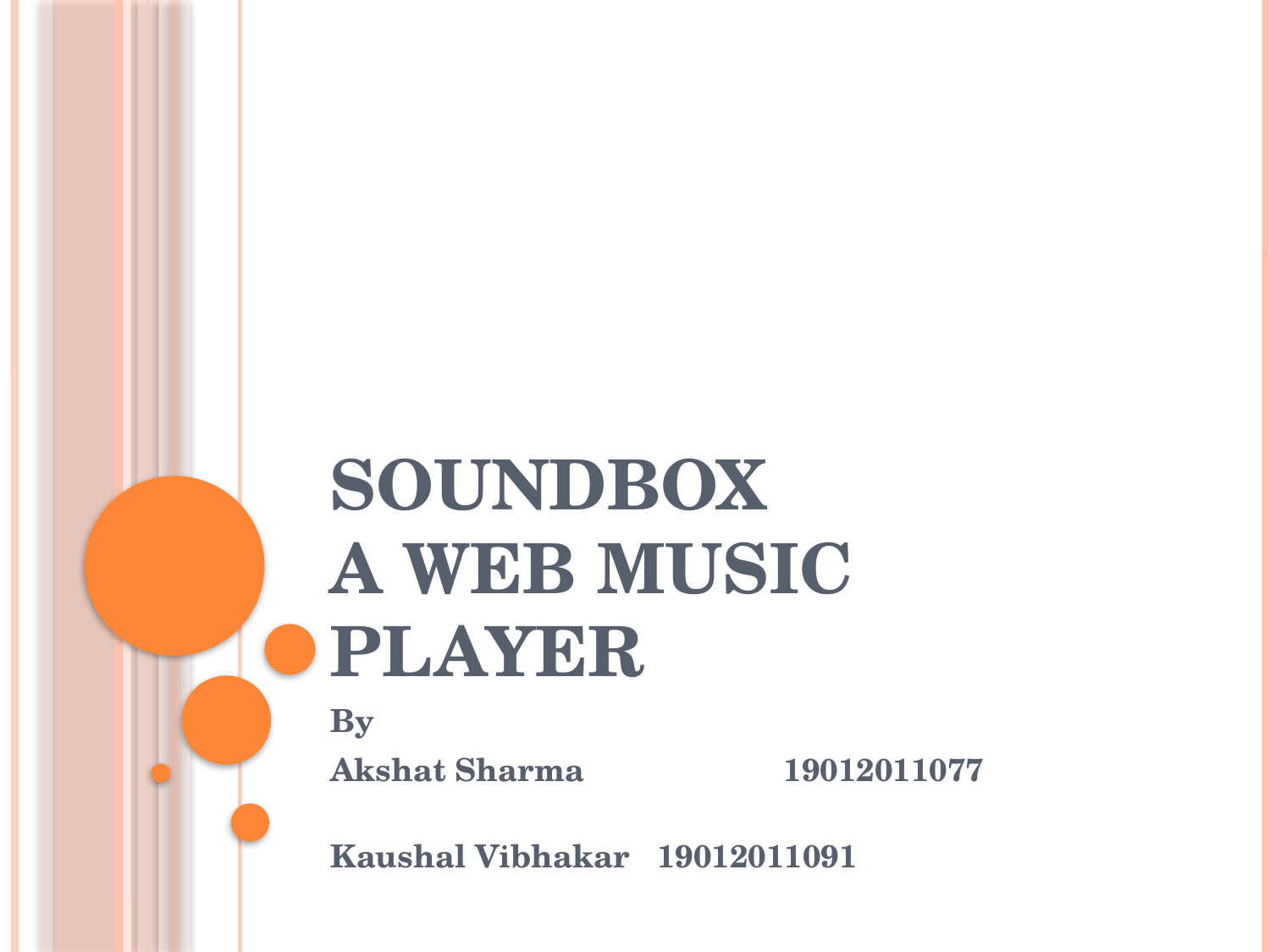

# SoundBox A Web Music Player
By
Akshat Sharma	        19012011077
Kaushal Vibhakar   19012011091